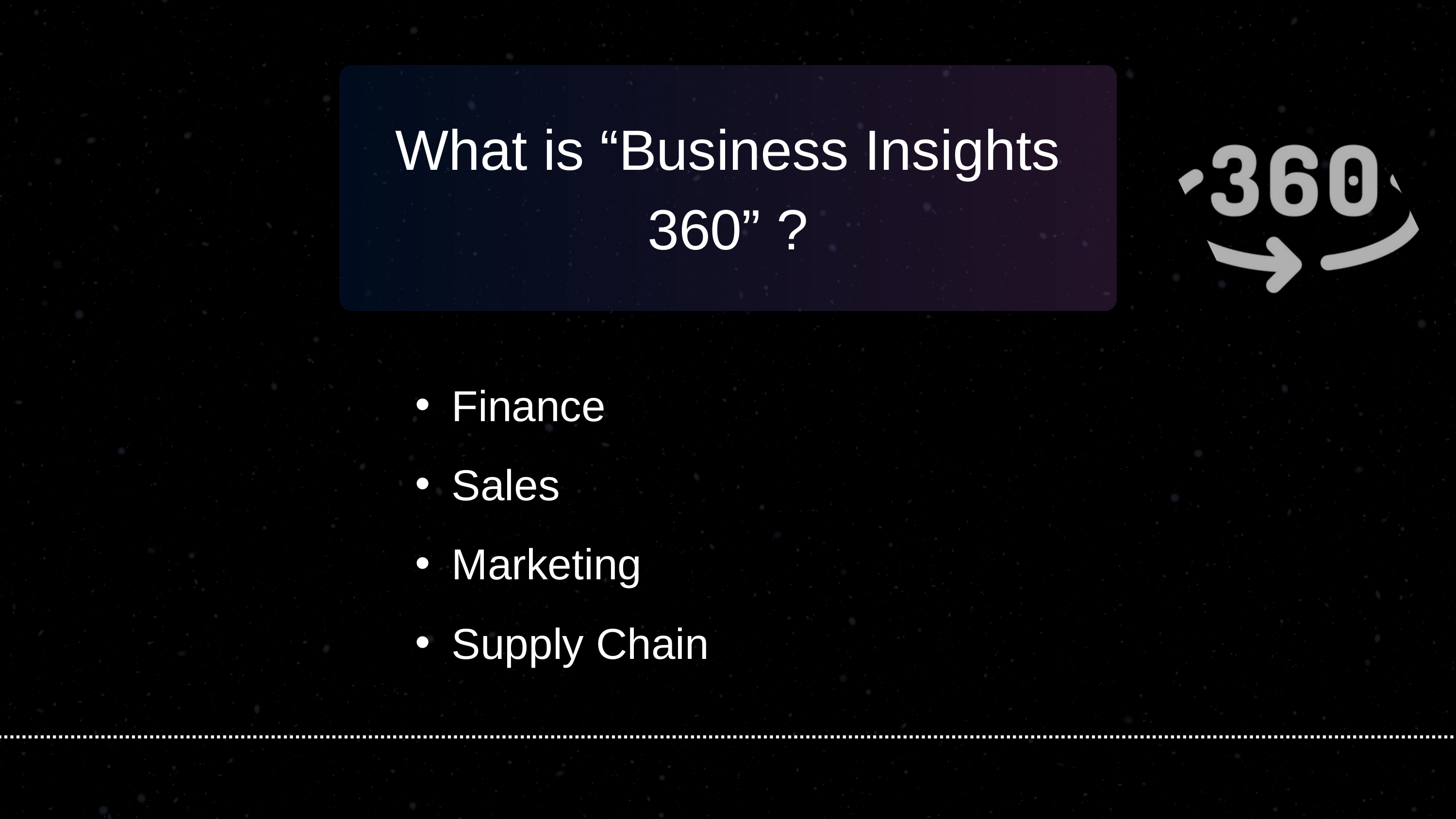

What is “Business Insights 360” ?
Finance
Sales
Marketing
Supply Chain